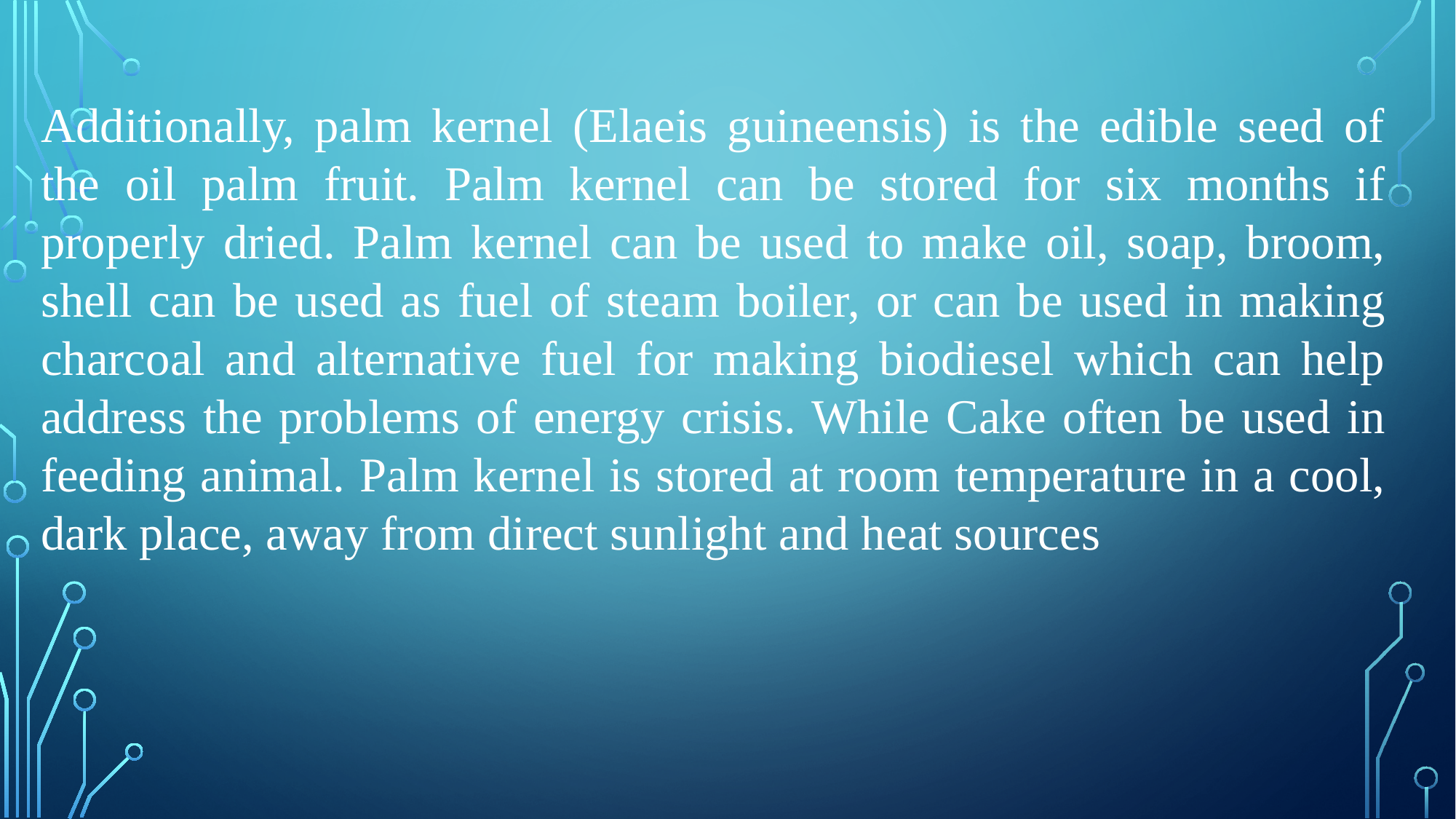

Additionally, palm kernel (Elaeis guineensis) is the edible seed of the oil palm fruit. Palm kernel can be stored for six months if properly dried. Palm kernel can be used to make oil, soap, broom, shell can be used as fuel of steam boiler, or can be used in making charcoal and alternative fuel for making biodiesel which can help address the problems of energy crisis. While Cake often be used in feeding animal. Palm kernel is stored at room temperature in a cool, dark place, away from direct sunlight and heat sources